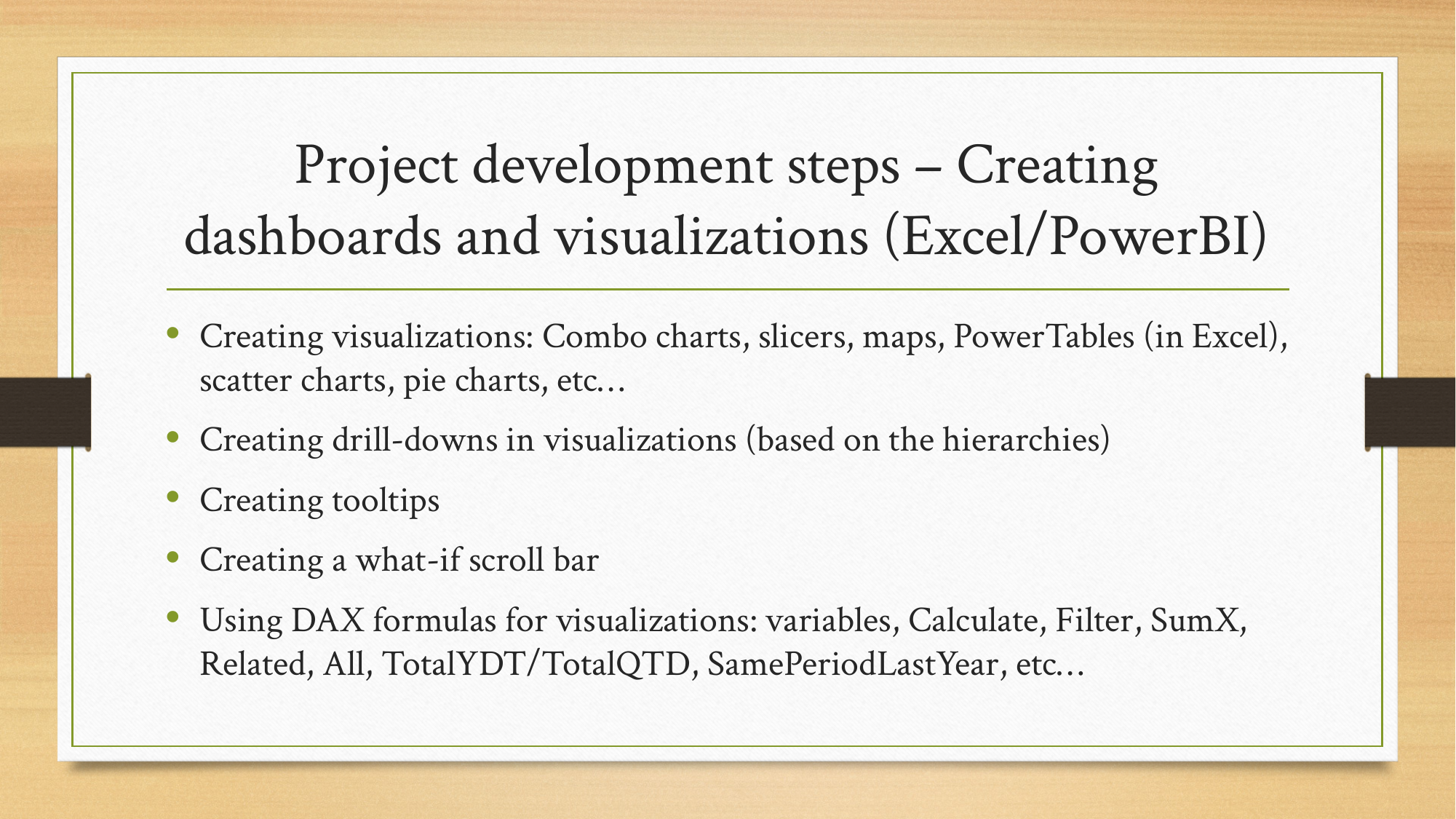

# Project development steps – Creating dashboards and visualizations (Excel/PowerBI)
Creating visualizations: Combo charts, slicers, maps, PowerTables (in Excel), scatter charts, pie charts, etc…
Creating drill-downs in visualizations (based on the hierarchies)
Creating tooltips
Creating a what-if scroll bar
Using DAX formulas for visualizations: variables, Calculate, Filter, SumX, Related, All, TotalYDT/TotalQTD, SamePeriodLastYear, etc…